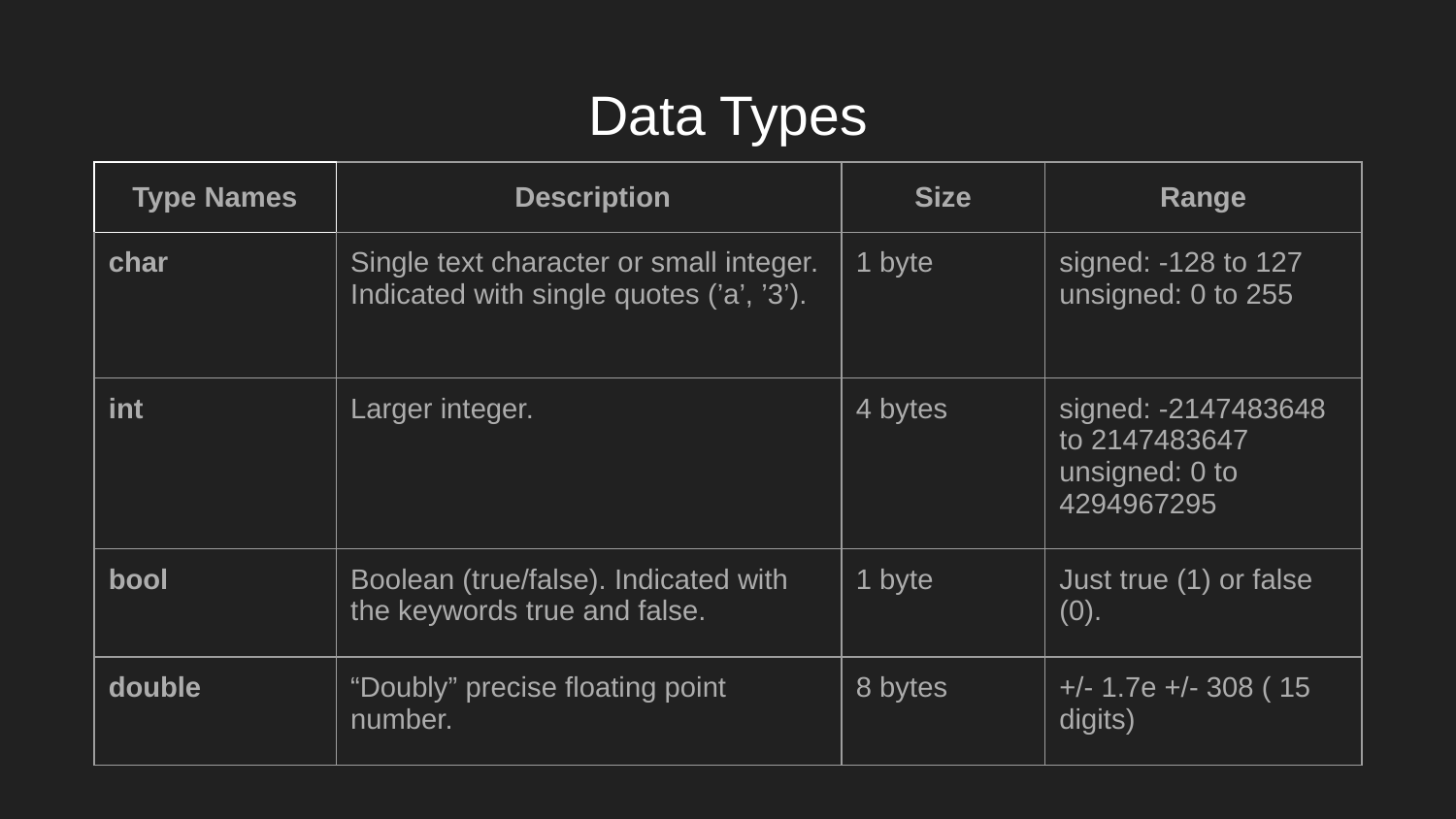

# Data Types
| Type Names | Description | Size | Range |
| --- | --- | --- | --- |
| char | Single text character or small integer. Indicated with single quotes (’a’, ’3’). | 1 byte | signed: -128 to 127 unsigned: 0 to 255 |
| int | Larger integer. | 4 bytes | signed: -2147483648 to 2147483647 unsigned: 0 to 4294967295 |
| bool | Boolean (true/false). Indicated with the keywords true and false. | 1 byte | Just true (1) or false (0). |
| double | “Doubly” precise floating point number. | 8 bytes | +/- 1.7e +/- 308 ( 15 digits) |